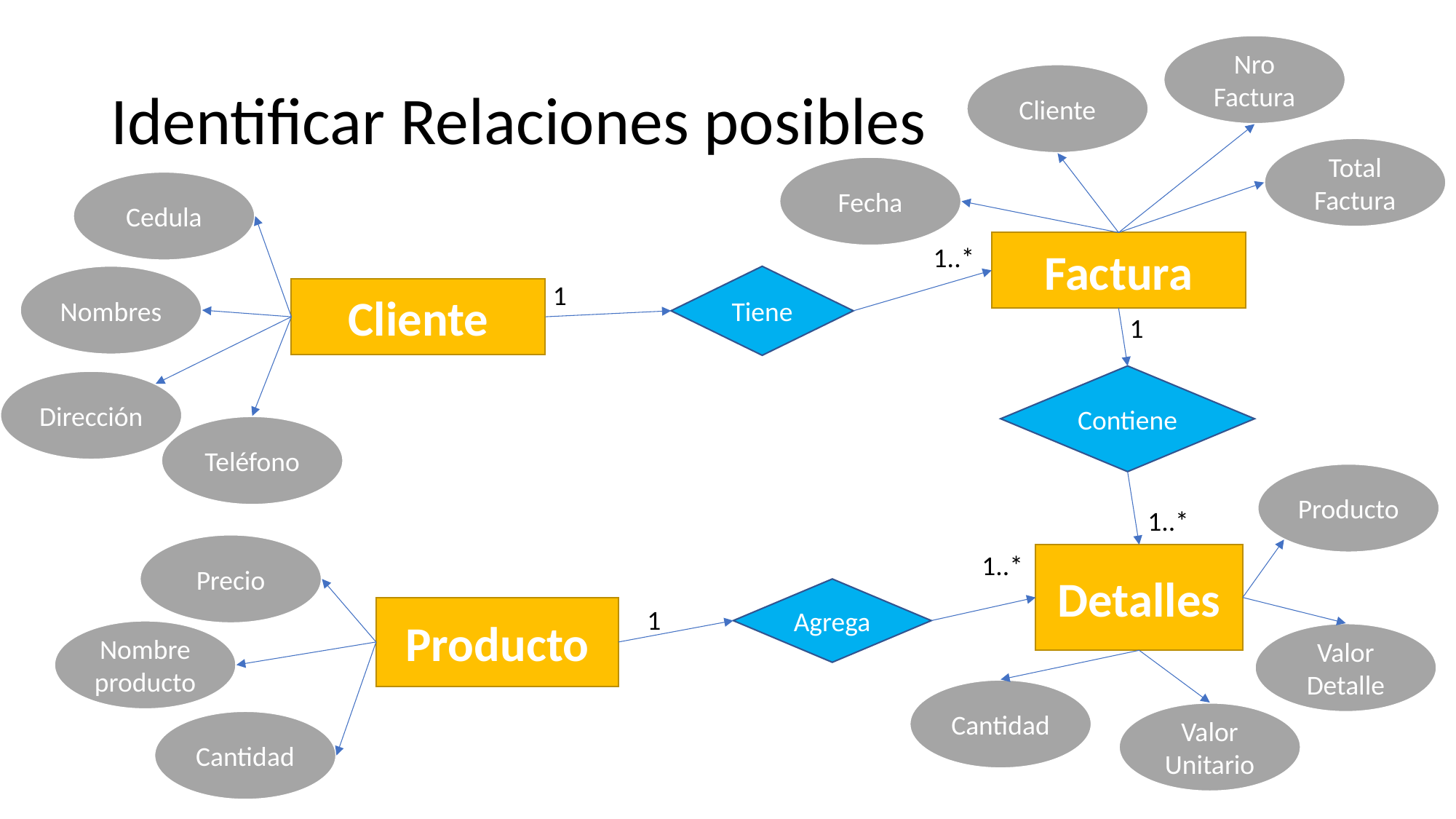

Nro Factura
# Identificar Relaciones posibles
Cliente
Total Factura
Fecha
Cedula
Factura
1..*
Nombres
Tiene
1
Cliente
1
Contiene
Dirección
Teléfono
Producto
1..*
Precio
1..*
Detalles
Agrega
Producto
1
Nombre producto
Valor Detalle
Cantidad
Valor Unitario
Cantidad